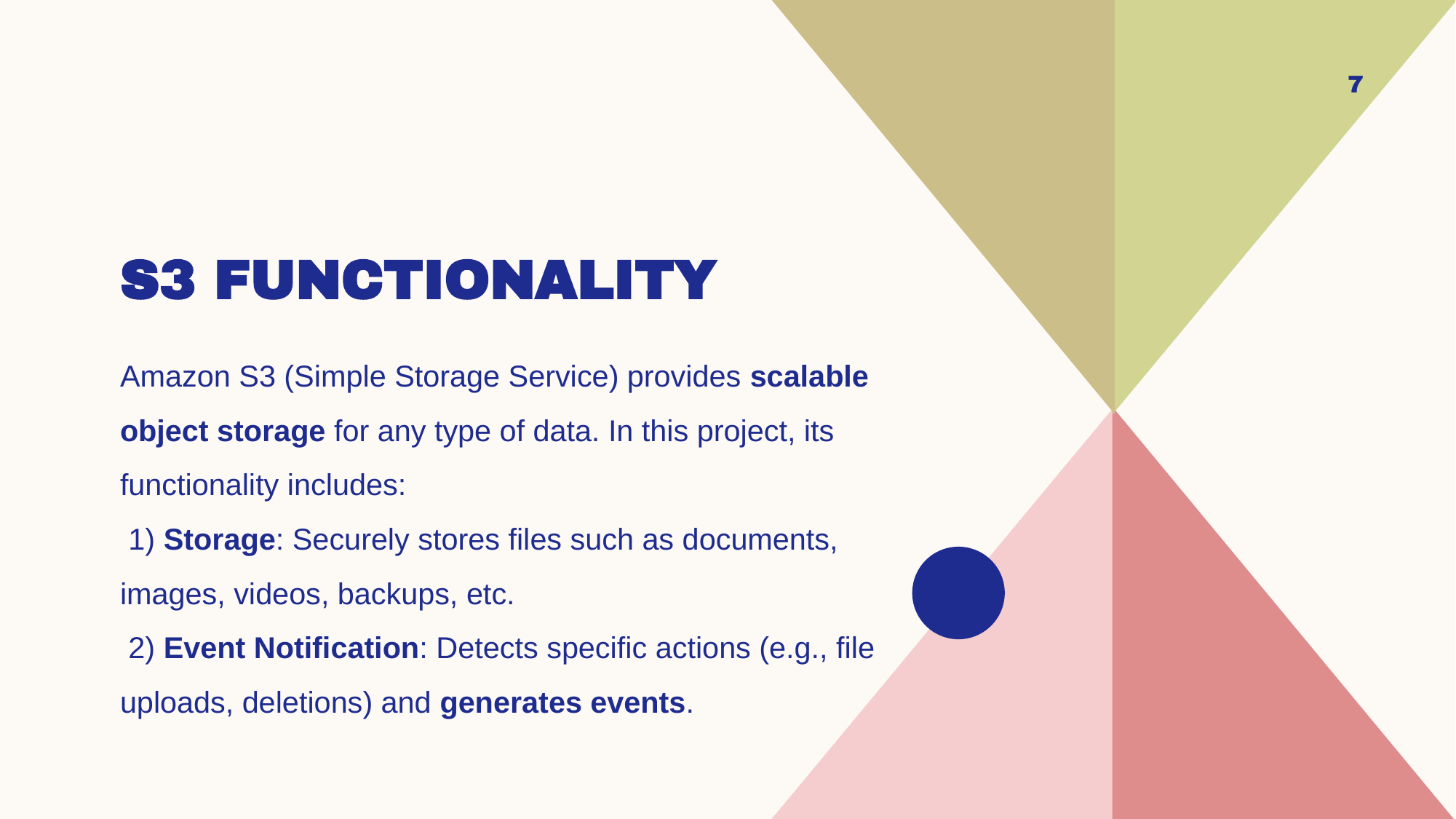

7
# S3 Functionality
Amazon S3 (Simple Storage Service) provides scalable object storage for any type of data. In this project, its functionality includes:
 1) Storage: Securely stores files such as documents, images, videos, backups, etc.
 2) Event Notification: Detects specific actions (e.g., file uploads, deletions) and generates events.